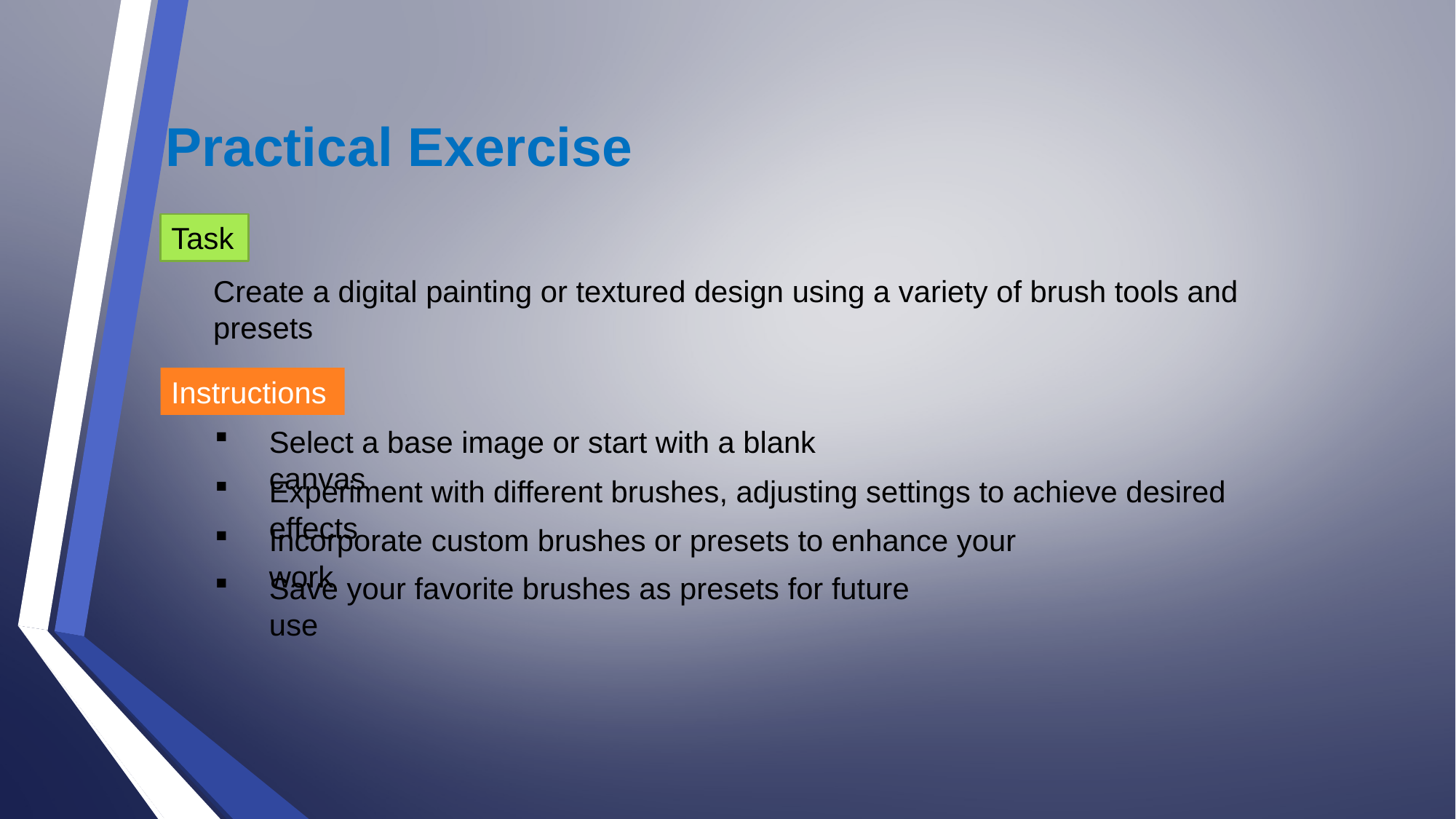

Practical Exercise
Task
Create a digital painting or textured design using a variety of brush tools and presets
Instructions
Select a base image or start with a blank canvas
Experiment with different brushes, adjusting settings to achieve desired effects
Incorporate custom brushes or presets to enhance your work
Save your favorite brushes as presets for future use